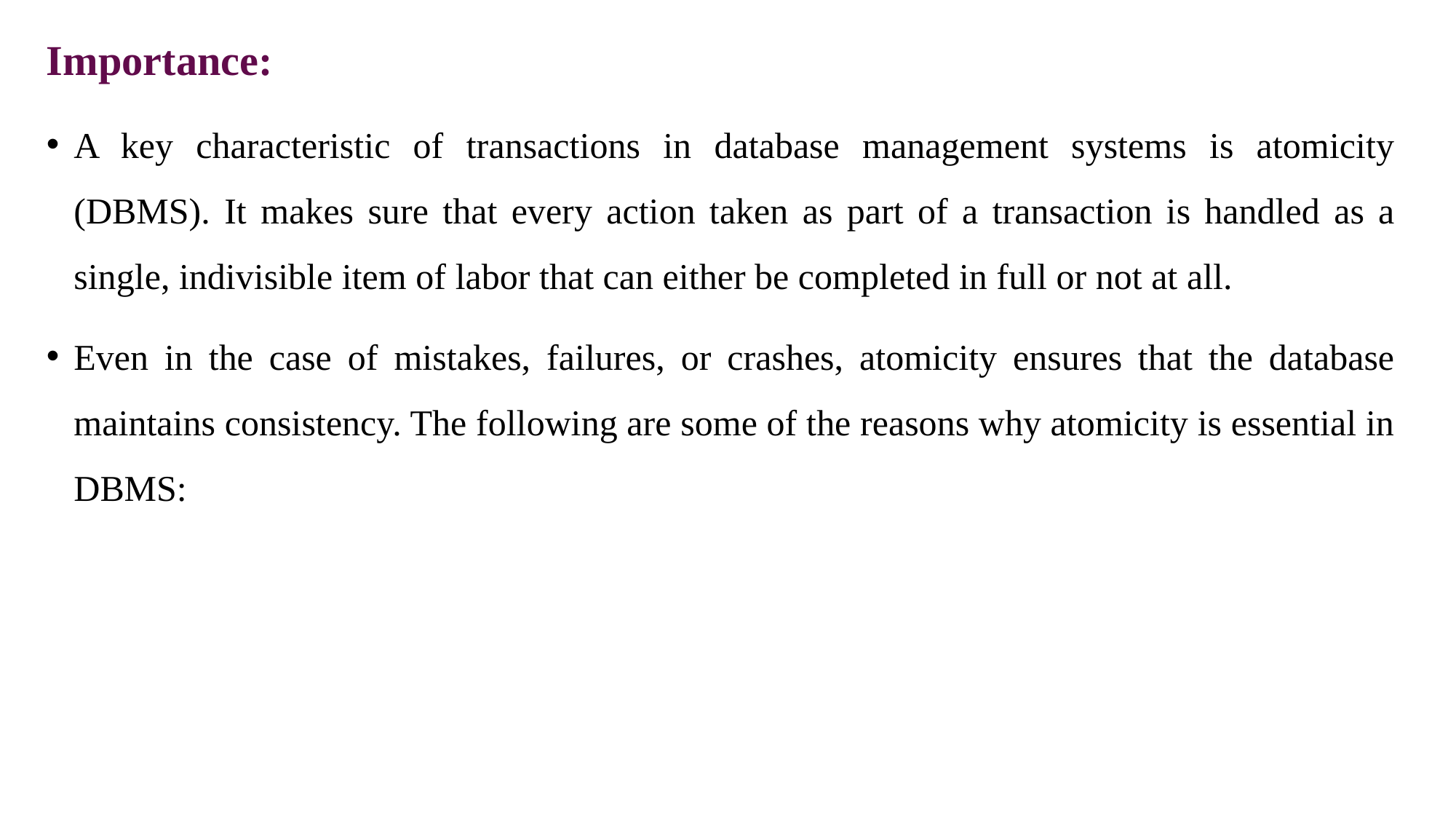

Importance:
A key characteristic of transactions in database management systems is atomicity (DBMS). It makes sure that every action taken as part of a transaction is handled as a single, indivisible item of labor that can either be completed in full or not at all.
Even in the case of mistakes, failures, or crashes, atomicity ensures that the database maintains consistency. The following are some of the reasons why atomicity is essential in DBMS: